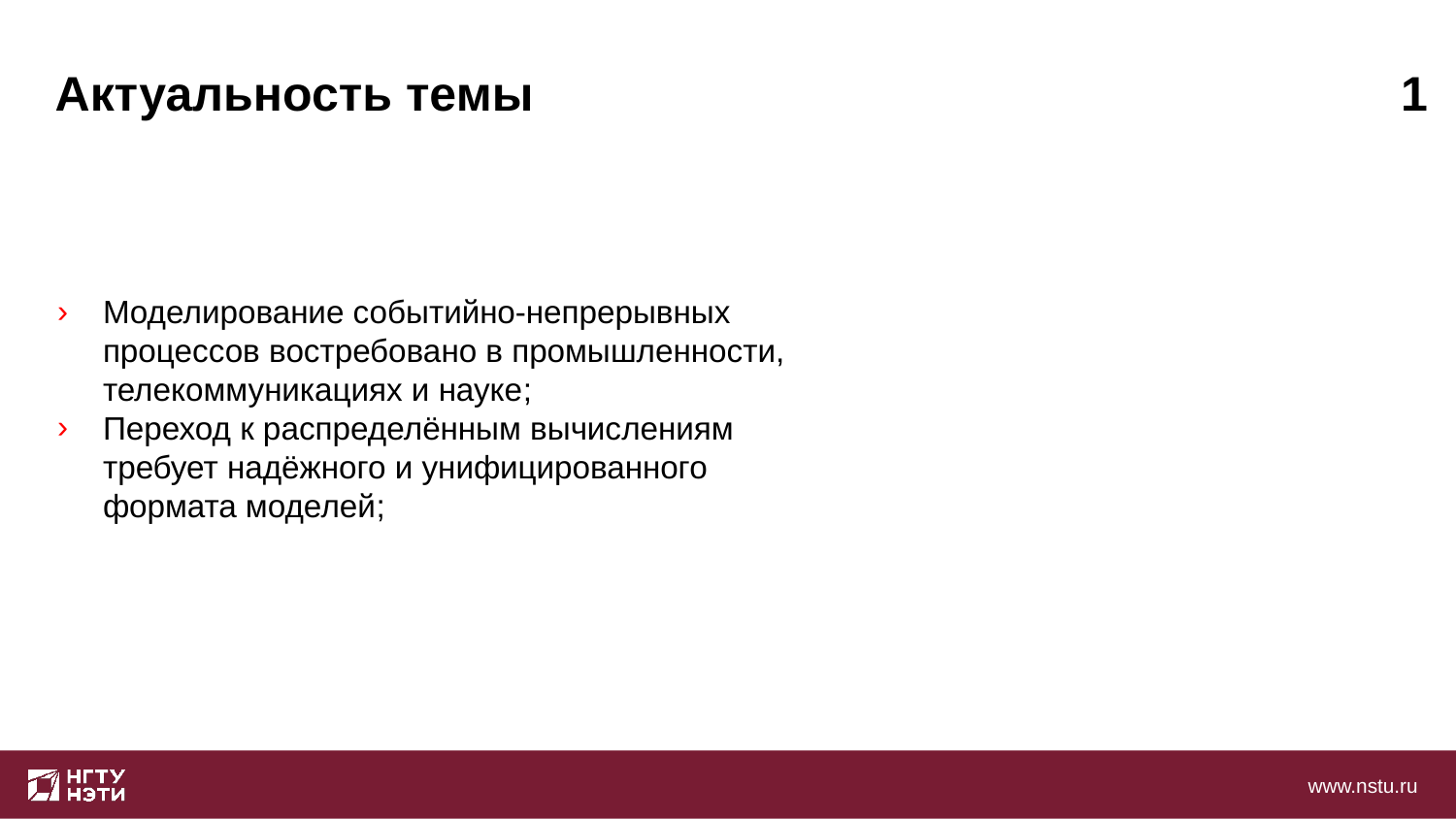

1
Актуальность темы
Моделирование событийно-непрерывных процессов востребовано в промышленности, телекоммуникациях и науке;
Переход к распределённым вычислениям требует надёжного и унифицированного формата моделей;